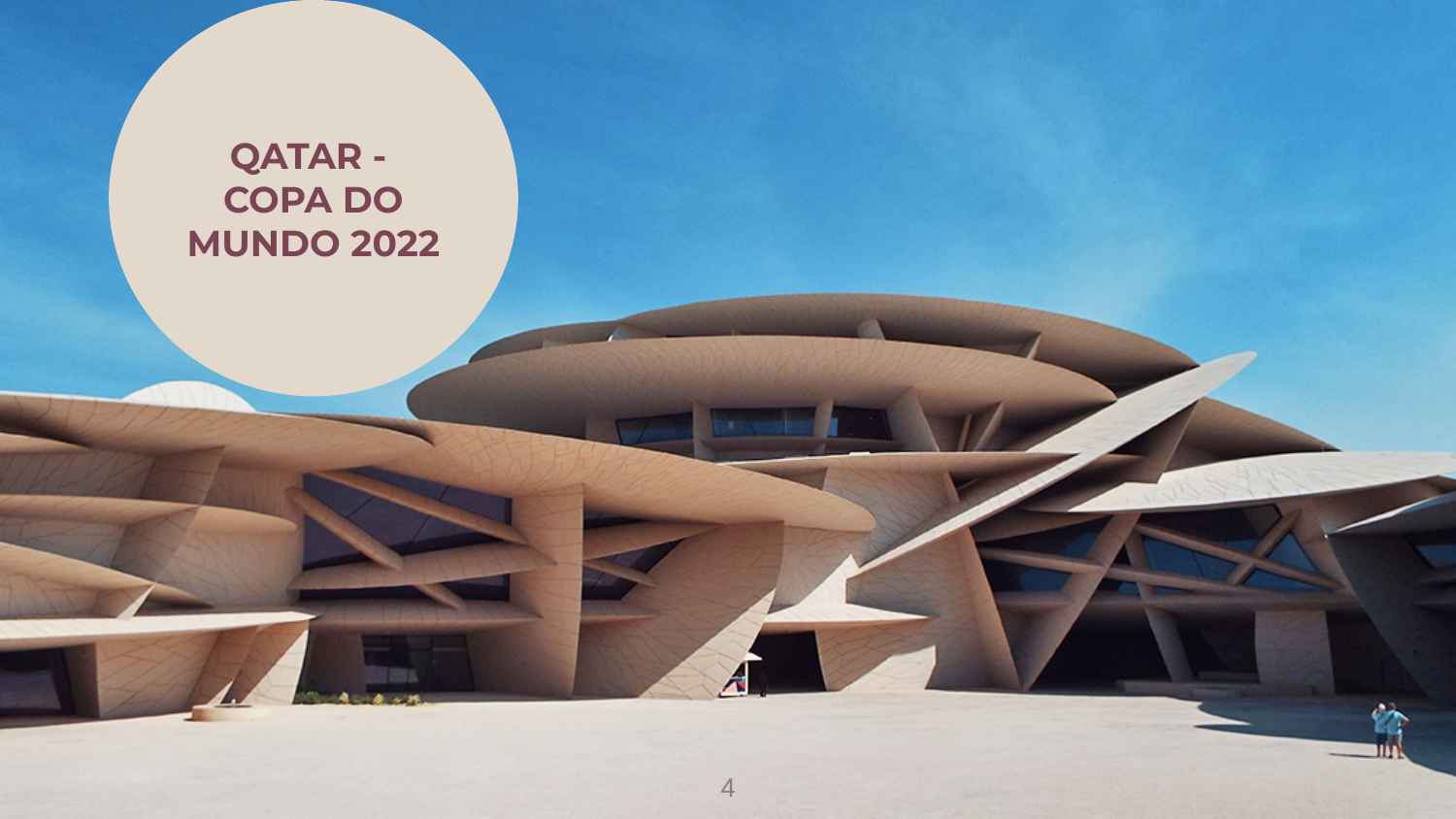

QATAR -
COPA DO MUNDO 2022
4